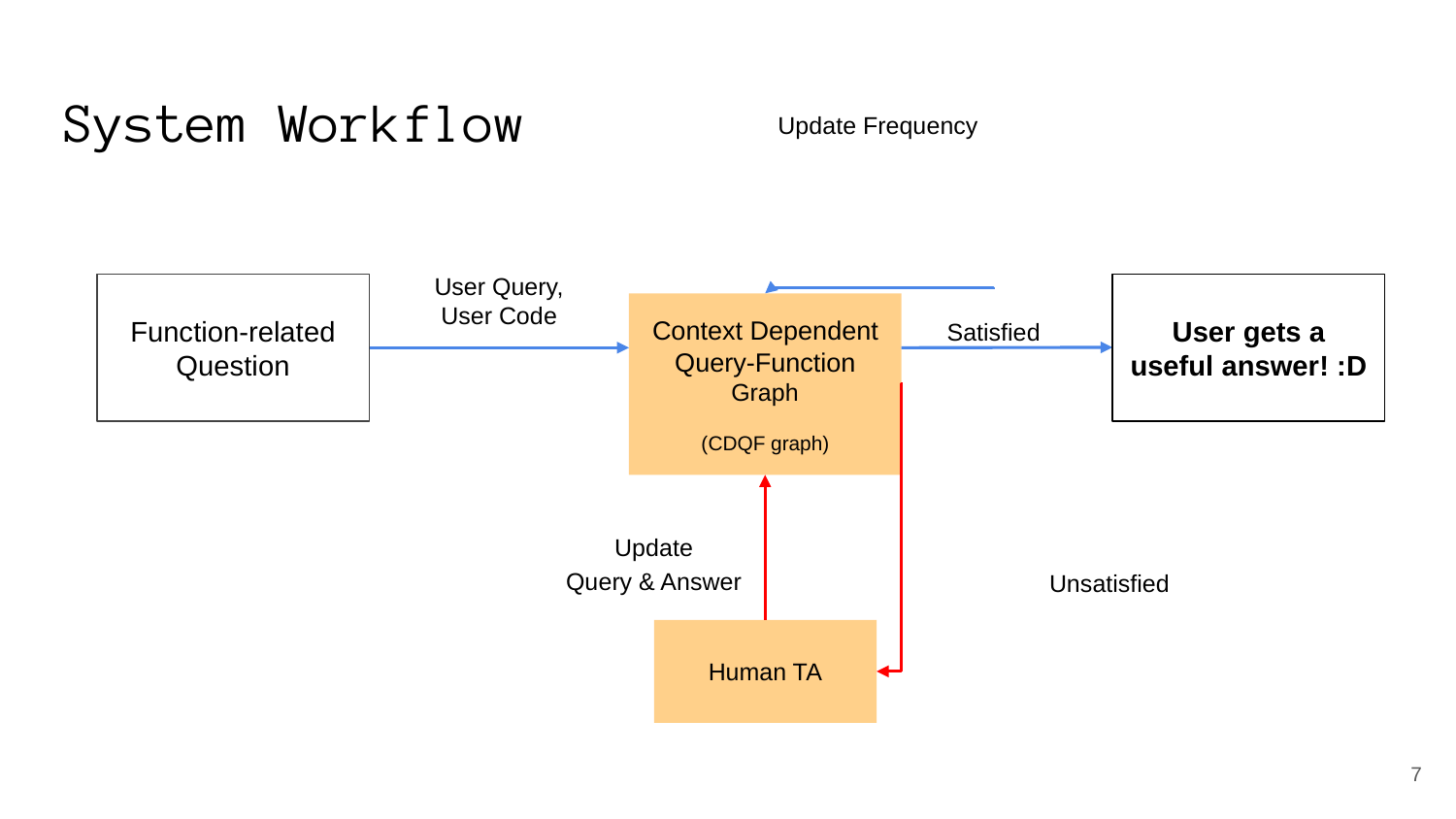

# System Workflow
Update Frequency
User Query, User Code
Function-related Question
User gets a useful answer! :D
Satisfied
Context Dependent Query-Function
Graph

(CDQF graph)
Update
Query & Answer
Unsatisfied
Human TA
7